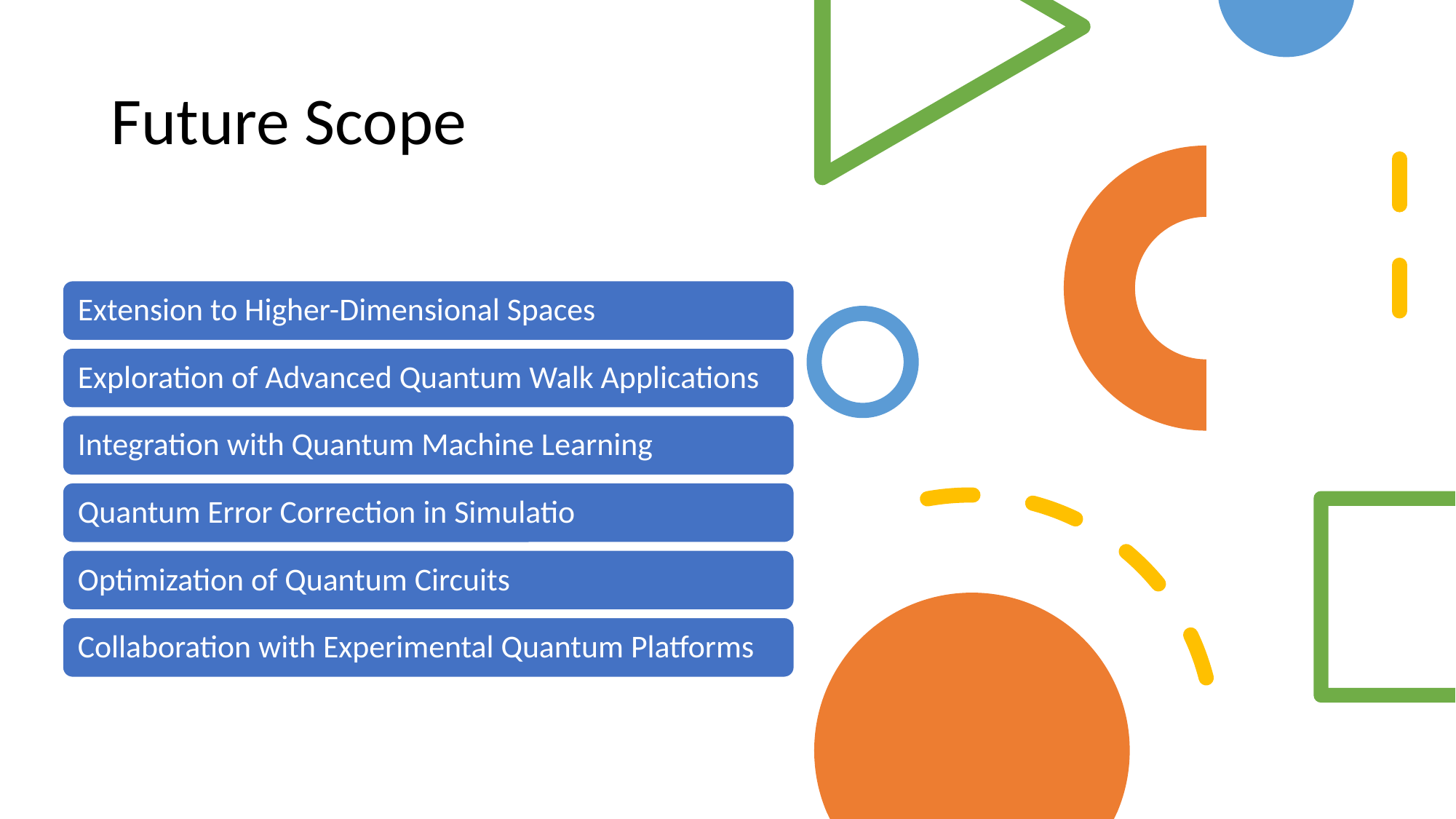

# Future Scope

Extension to Higher-Dimensional Spaces
Exploration of Advanced Quantum Walk Applications
Integration with Quantum Machine Learning
Quantum Error Correction in Simulatio
Optimization of Quantum Circuits
Collaboration with Experimental Quantum Platforms